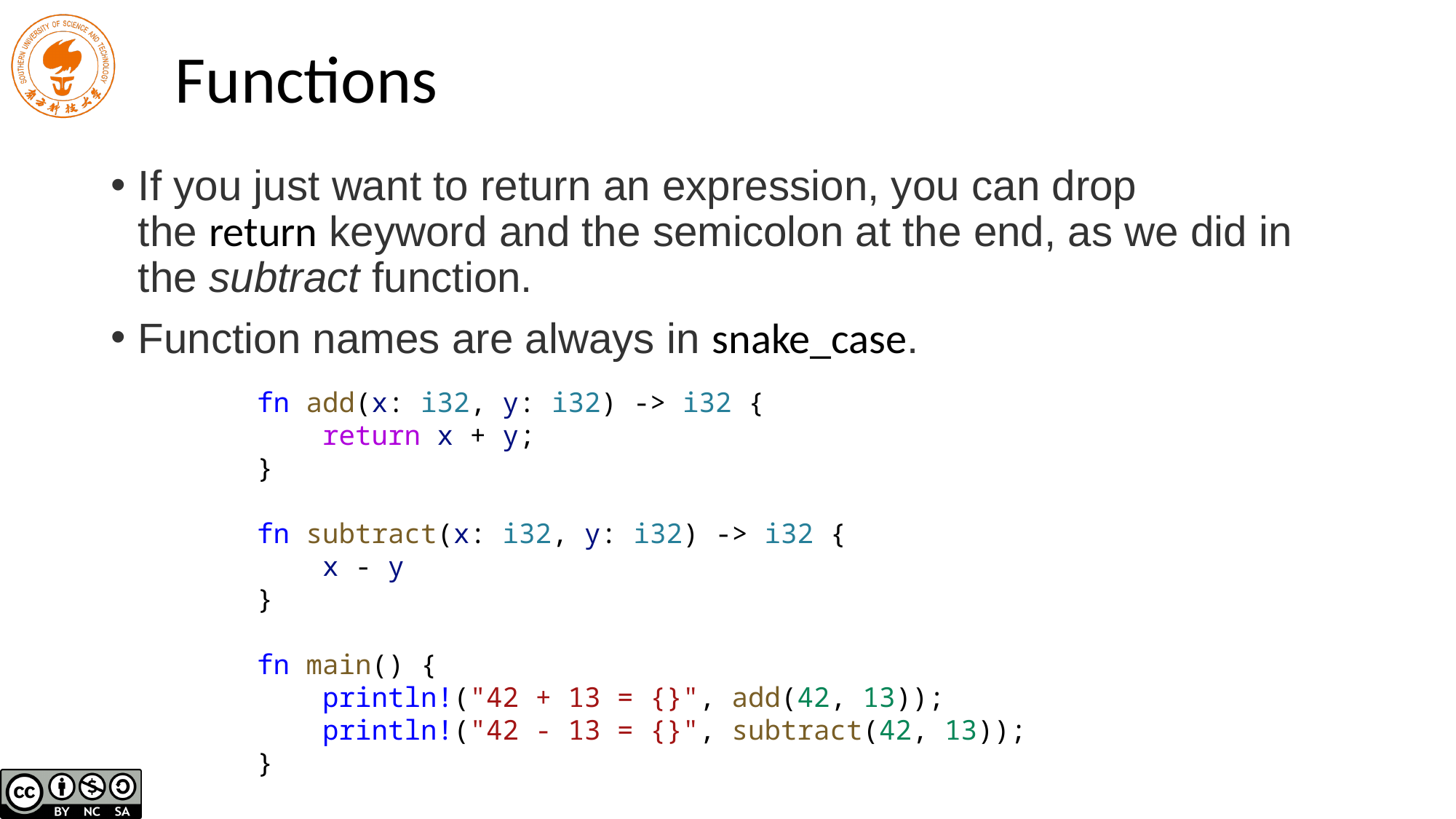

# Functions
If you just want to return an expression, you can drop the return keyword and the semicolon at the end, as we did in the subtract function.
Function names are always in snake_case.
fn add(x: i32, y: i32) -> i32 {
    return x + y;
}

fn subtract(x: i32, y: i32) -> i32 {
    x - y
}

fn main() {
    println!("42 + 13 = {}", add(42, 13));
    println!("42 - 13 = {}", subtract(42, 13));
}